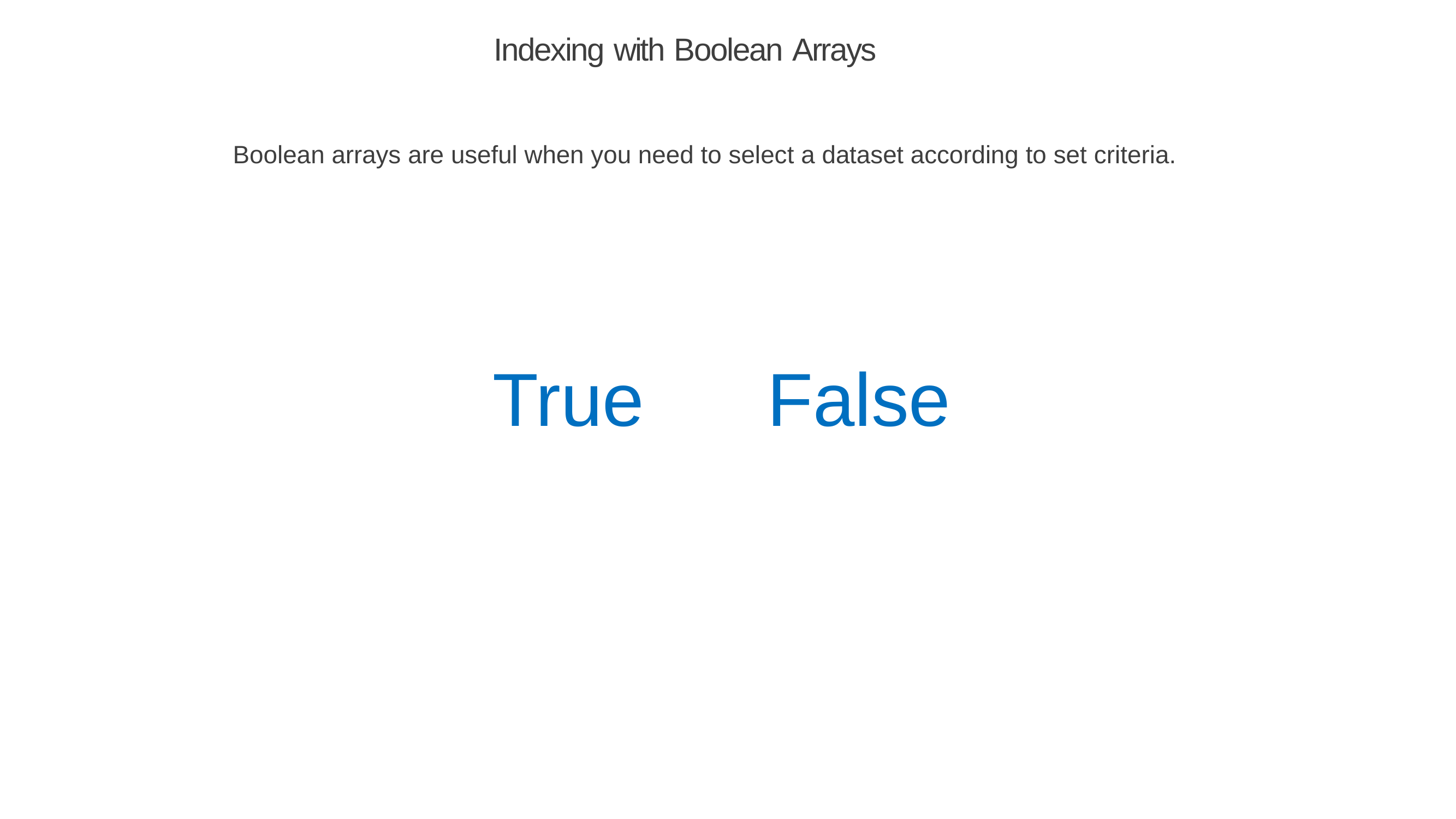

# Indexing with Boolean Arrays
Boolean arrays are useful when you need to select a dataset according to set criteria.
True
False